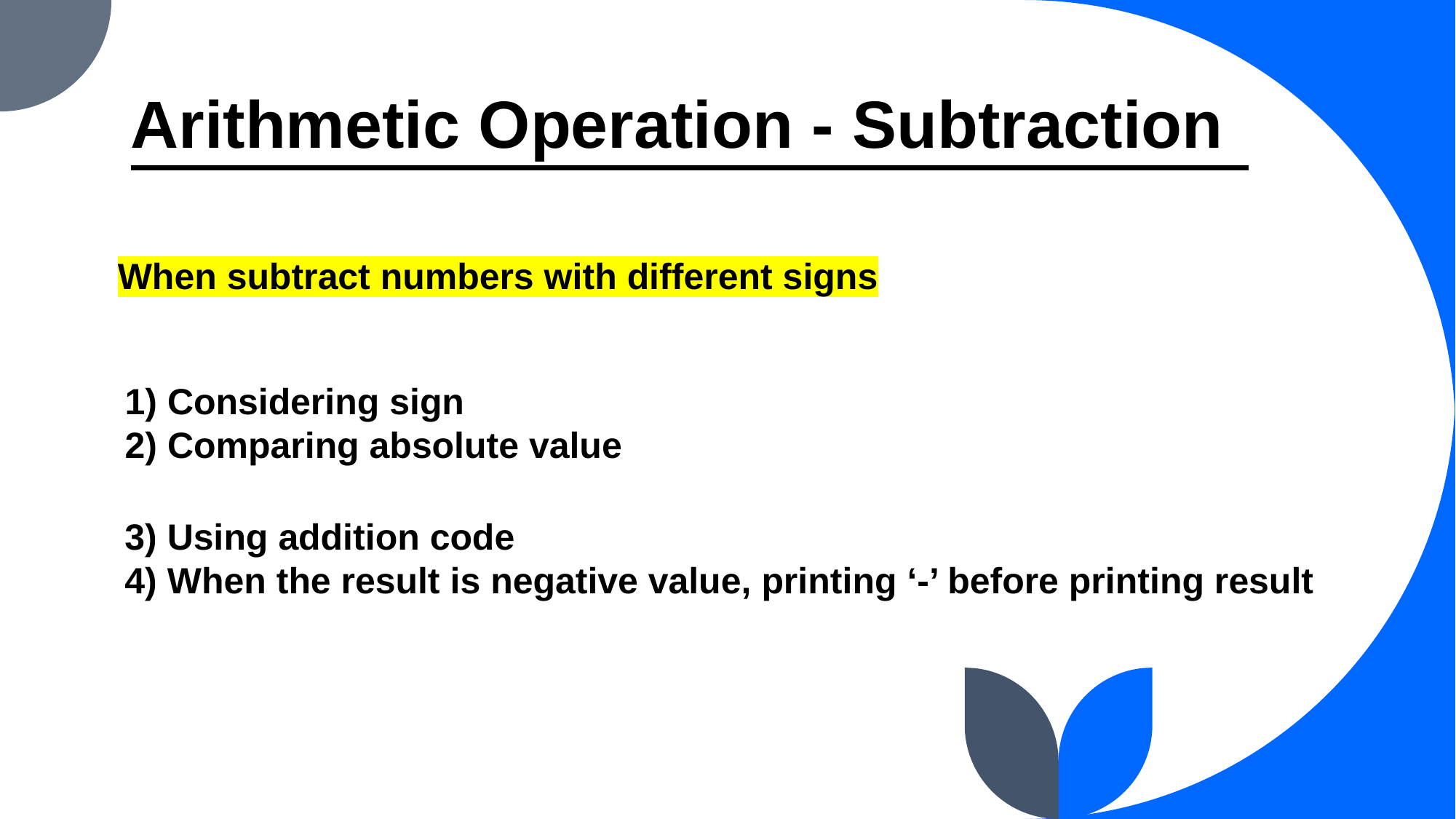

# Arithmetic Operation - Subtraction
When subtract numbers with different signs
1) Considering sign
2) Comparing absolute value
3) Using addition code
4) When the result is negative value, printing ‘-’ before printing result